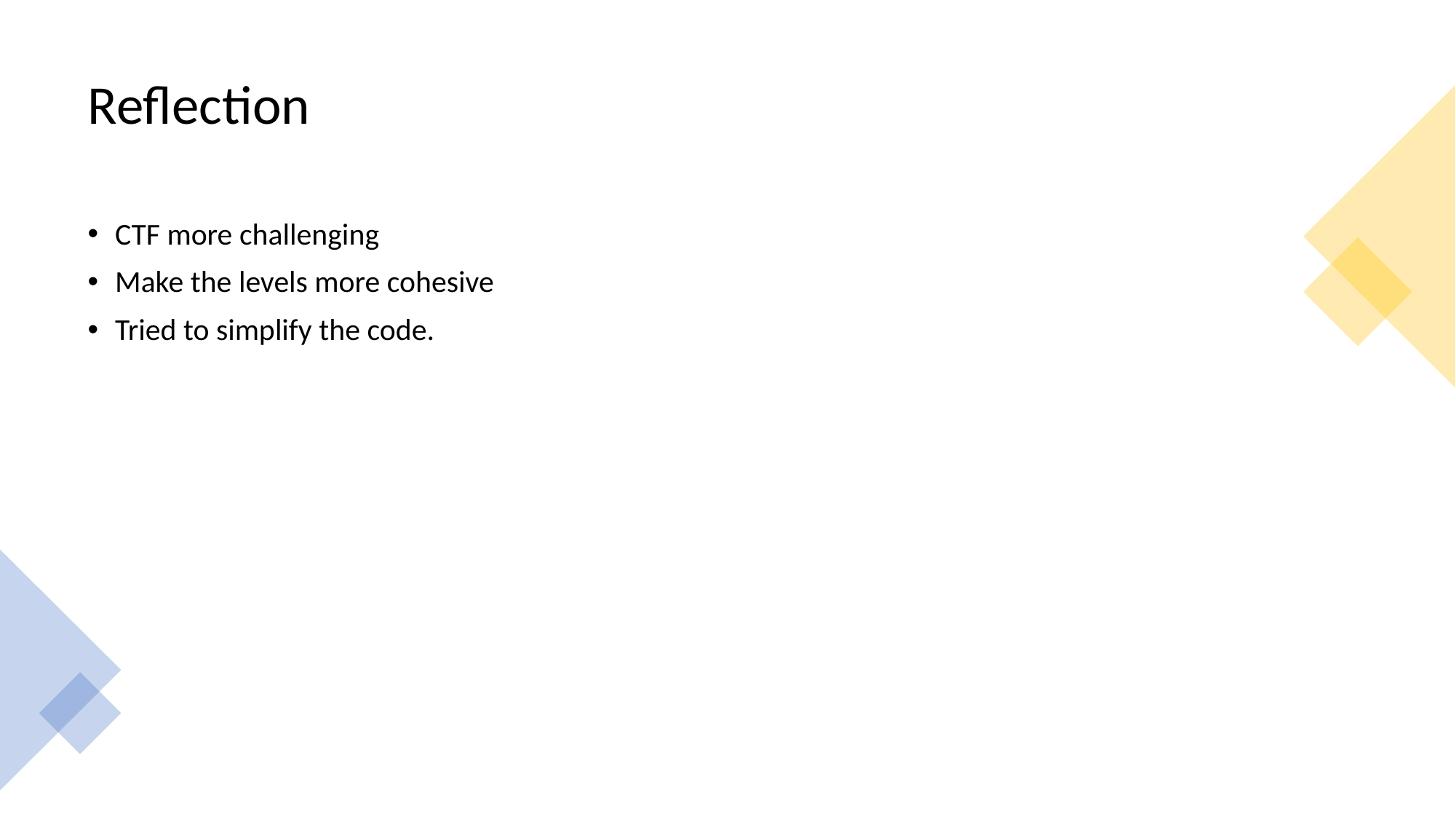

# Reflection

CTF more challenging
Make the levels more cohesive
Tried to simplify the code.